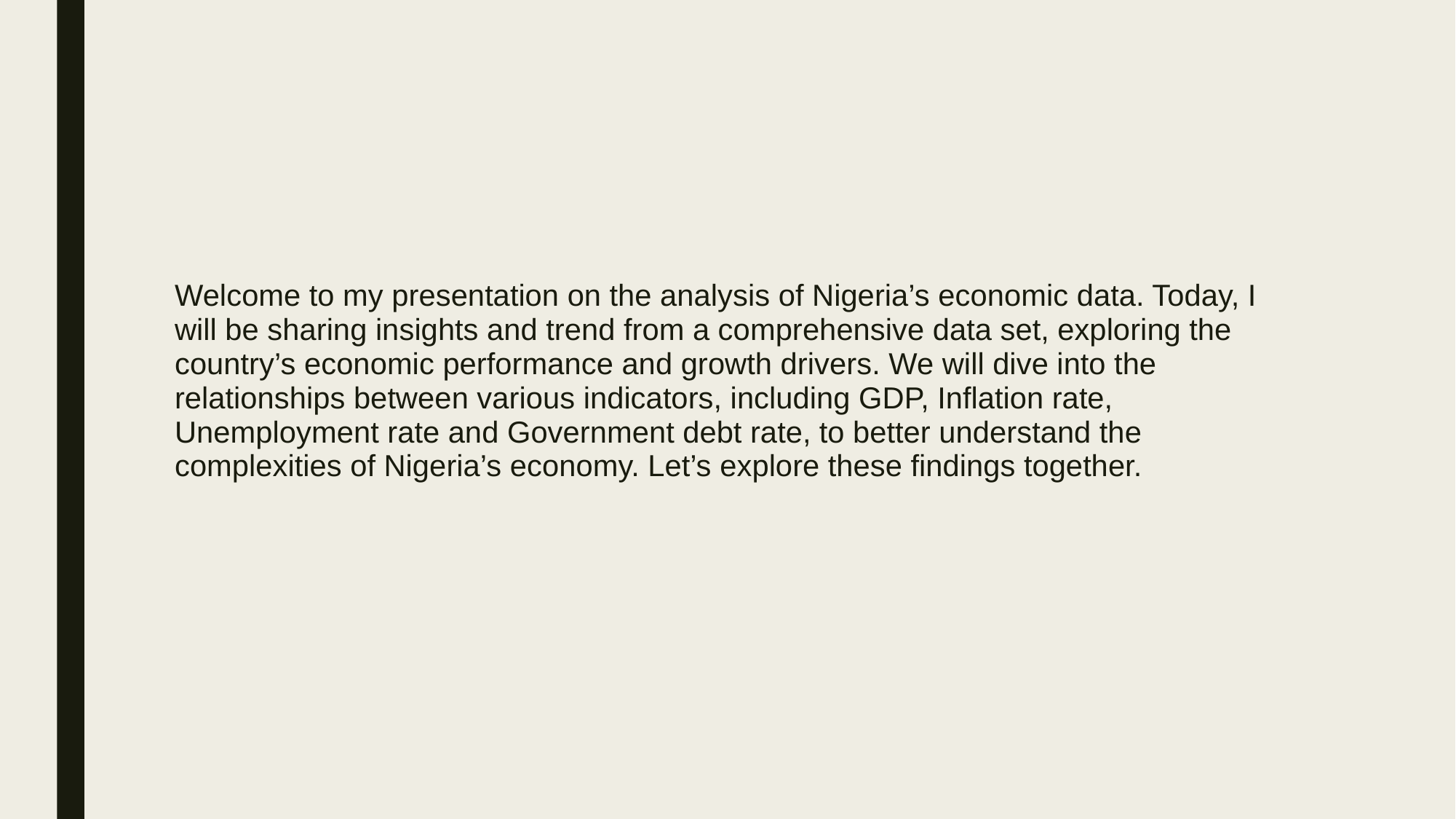

Welcome to my presentation on the analysis of Nigeria’s economic data. Today, I will be sharing insights and trend from a comprehensive data set, exploring the country’s economic performance and growth drivers. We will dive into the relationships between various indicators, including GDP, Inflation rate, Unemployment rate and Government debt rate, to better understand the complexities of Nigeria’s economy. Let’s explore these findings together.